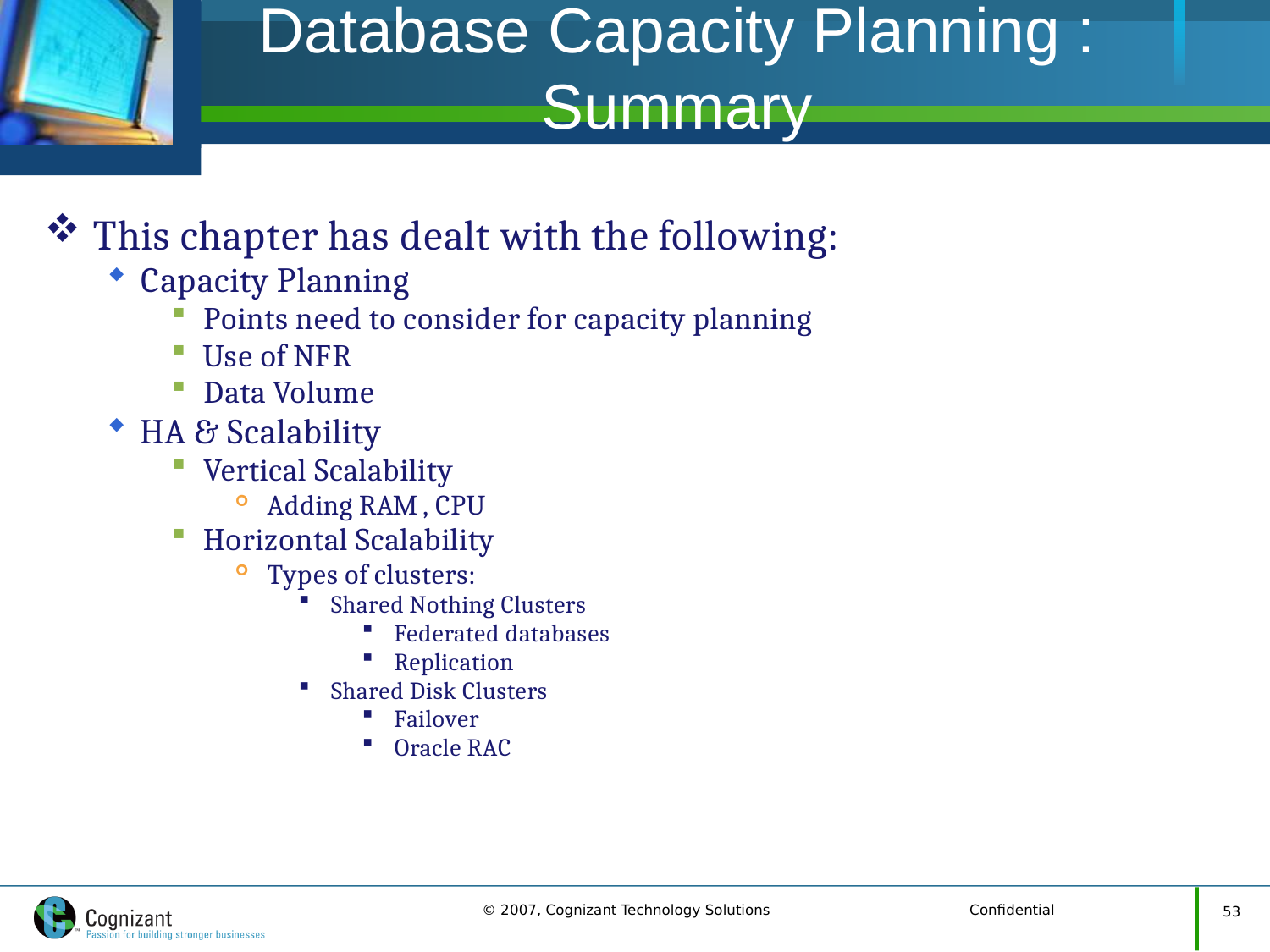

# Database Capacity Planning : Summary
This chapter has dealt with the following:
Capacity Planning
Points need to consider for capacity planning
Use of NFR
Data Volume
HA & Scalability
Vertical Scalability
Adding RAM , CPU
Horizontal Scalability
Types of clusters:
Shared Nothing Clusters
Federated databases
Replication
Shared Disk Clusters
Failover
Oracle RAC
53